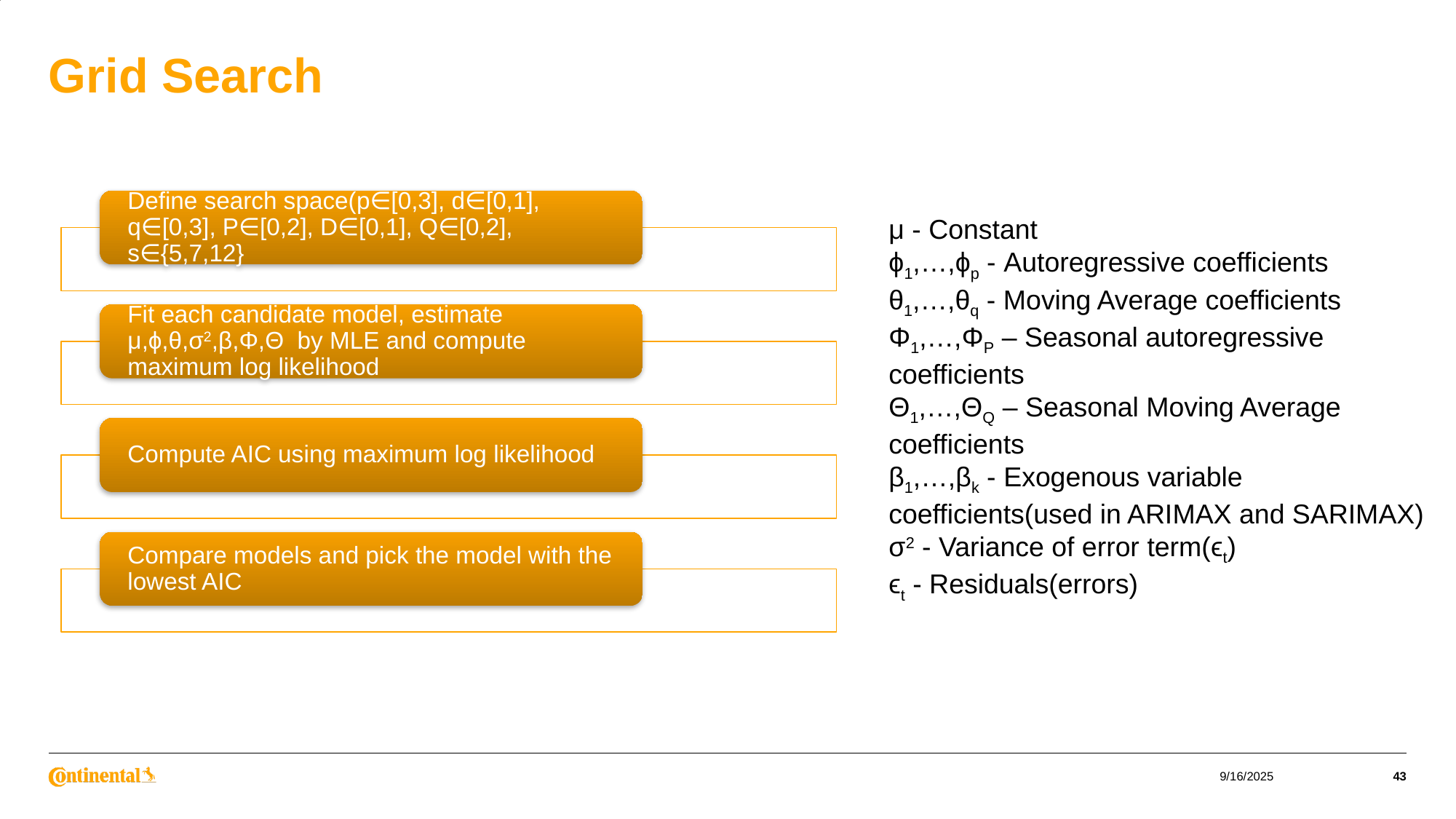

# Grid Search

Define search space(p∈[0,3], d∈[0,1], q∈[0,3], P∈[0,2], D∈[0,1], Q∈[0,2], s∈{5,7,12}
Fit each candidate model, estimate μ,ϕ,θ,σ2,β,Φ,Θ  by MLE and compute maximum log likelihood
Compute AIC using maximum log likelihood
Compare models and pick the model with the lowest AIC
μ - Constant
ϕ1​,…,ϕp​ - Autoregressive coefficients
θ1​,…,θq​ - Moving Average coefficients
Φ1,…,ΦP – Seasonal autoregressive coefficients
Θ1,…,ΘQ – Seasonal Moving Average coefficients
β1​,…,βk​ - Exogenous variable coefficients(used in ARIMAX and SARIMAX)
σ2 - Variance of error term(ϵt​)
ϵt​ - Residuals(errors)

Time Series Analysis and Forecasting
9/16/2025
43